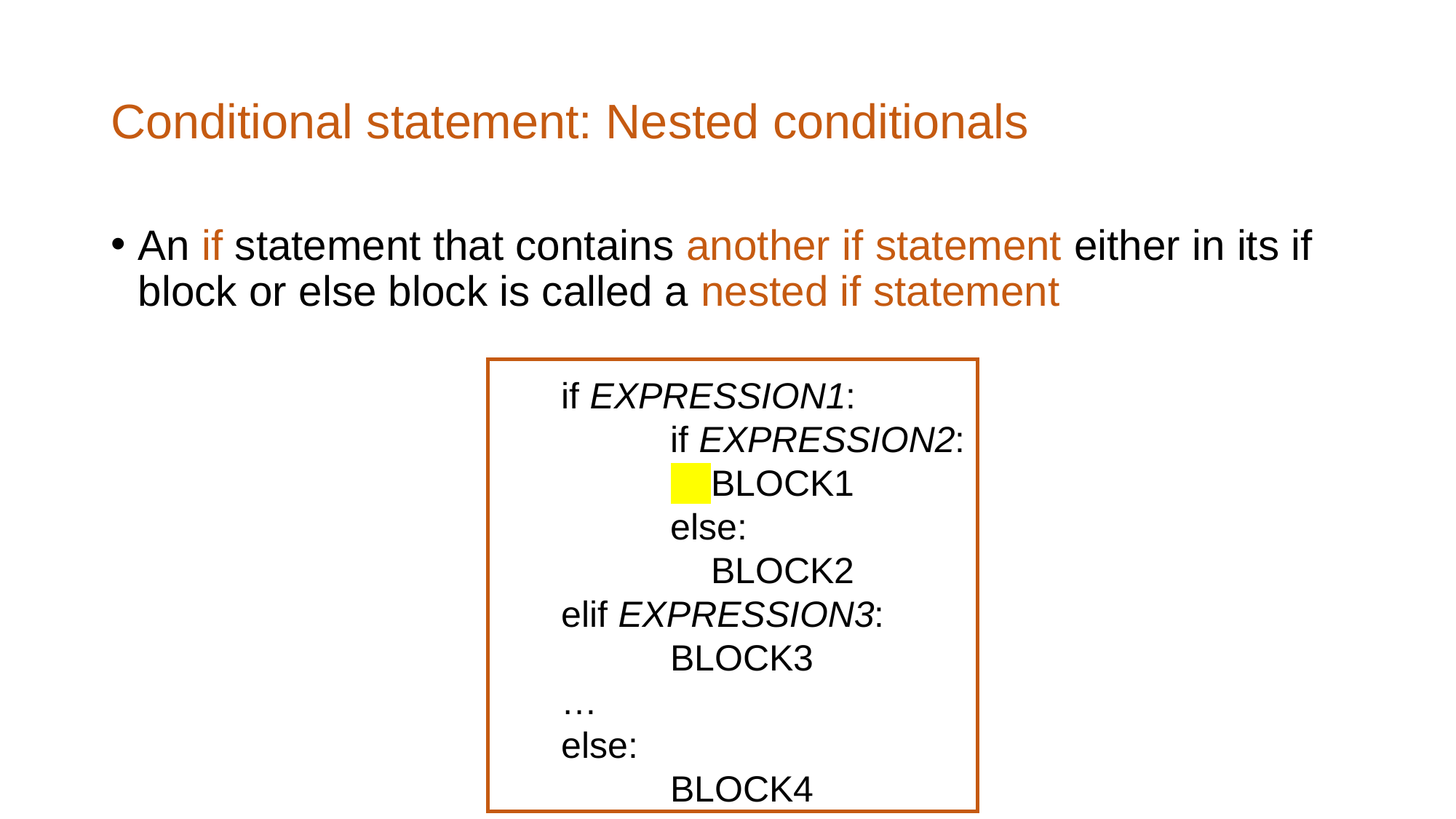

# Conditional statement: Nested conditionals
An if statement that contains another if statement either in its if block or else block is called a nested if statement

if EXPRESSION1:
	if EXPRESSION2:
	    BLOCK1
	else:
	    BLOCK2
elif EXPRESSION3:
	BLOCK3
…
else:
	BLOCK4